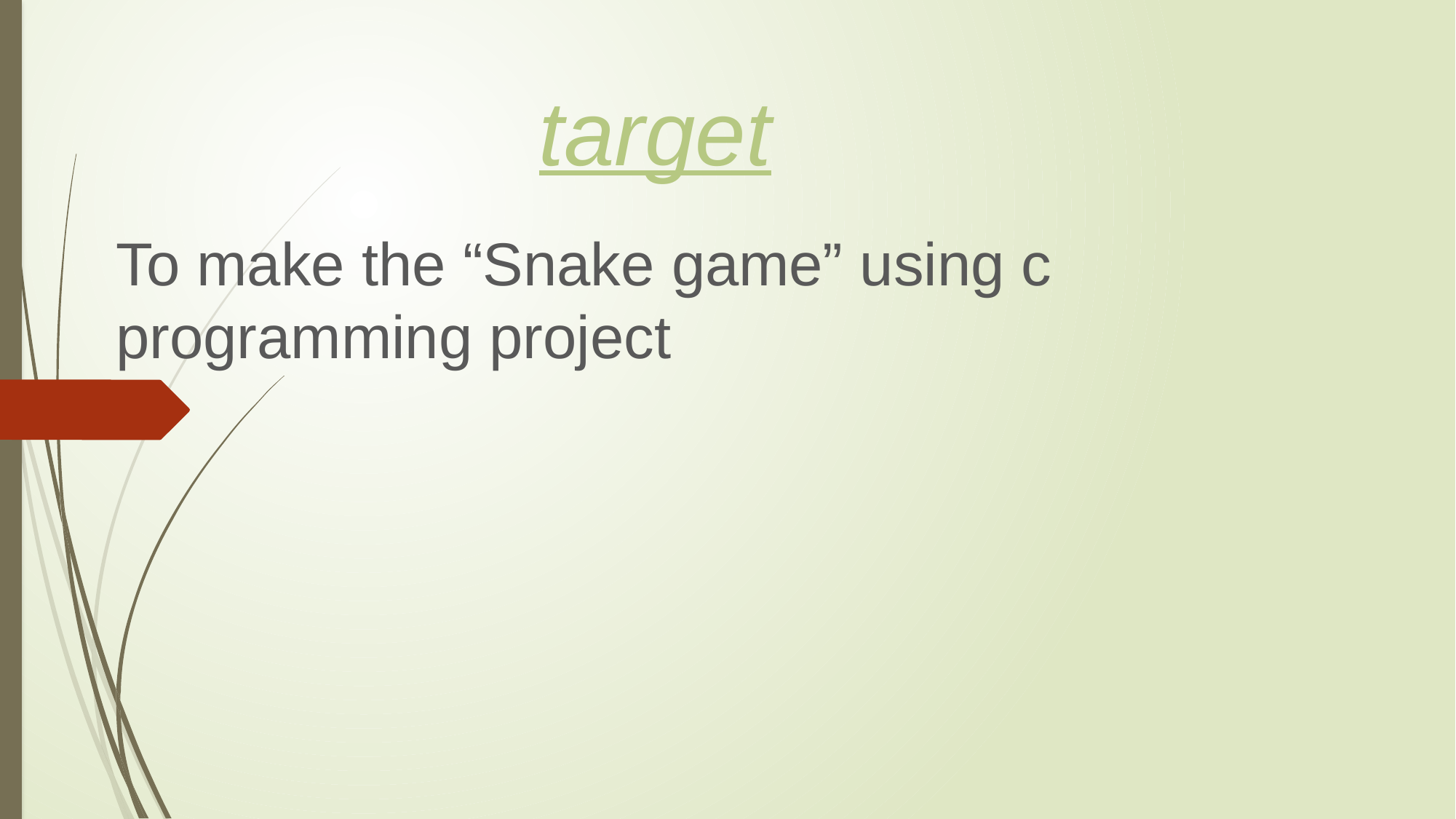

# target
To make the “Snake game” using c programming project